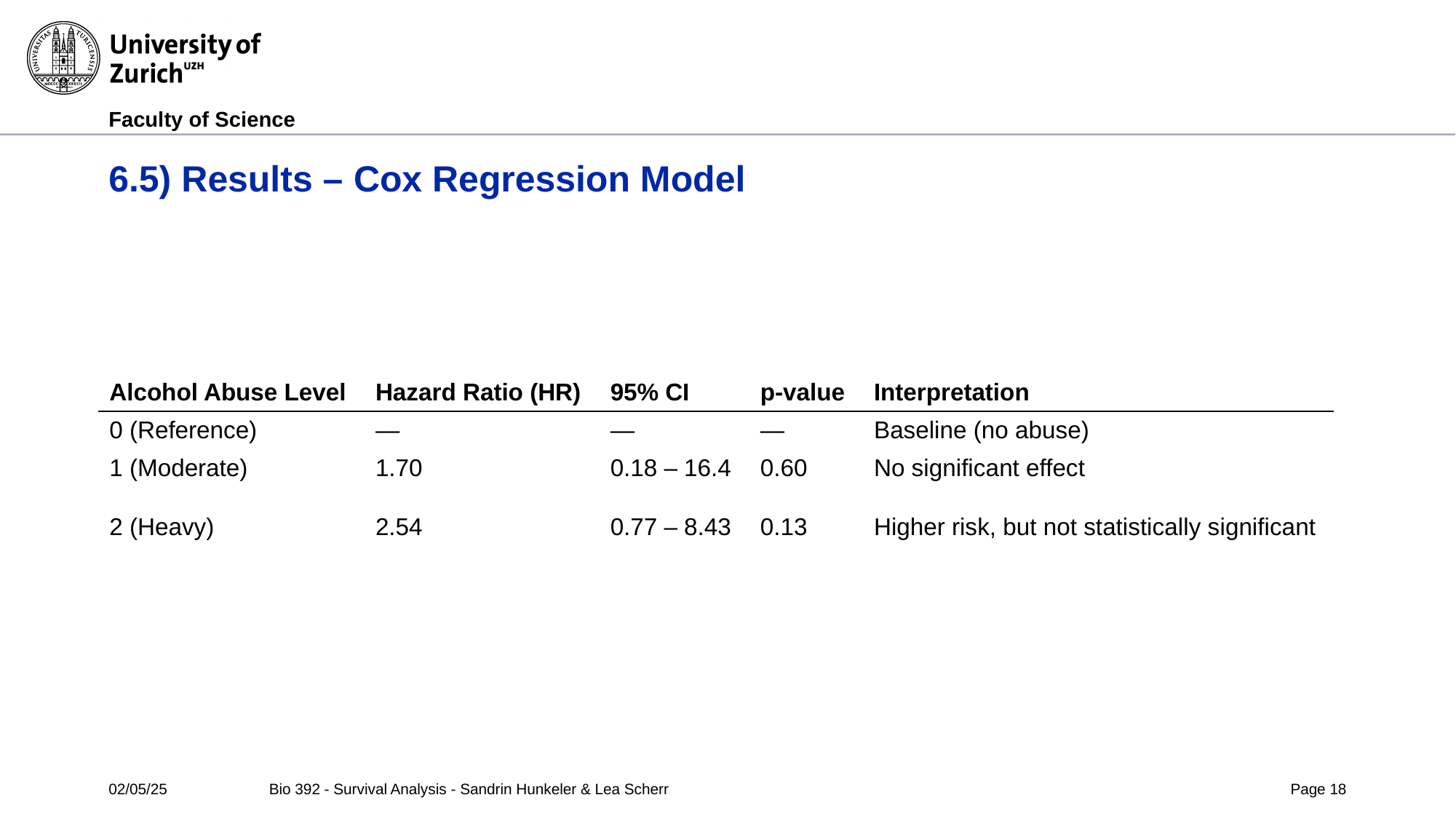

# 6.5) Results – Cox Regression Model
| Alcohol Abuse Level | Hazard Ratio (HR) | 95% CI | p-value | Interpretation |
| --- | --- | --- | --- | --- |
| 0 (Reference) | — | — | — | Baseline (no abuse) |
| 1 (Moderate) | 1.70 | 0.18 – 16.4 | 0.60 | No significant effect |
| 2 (Heavy) | 2.54 | 0.77 – 8.43 | 0.13 | Higher risk, but not statistically significant |
02/05/25
Bio 392 - Survival Analysis - Sandrin Hunkeler & Lea Scherr
Page 18